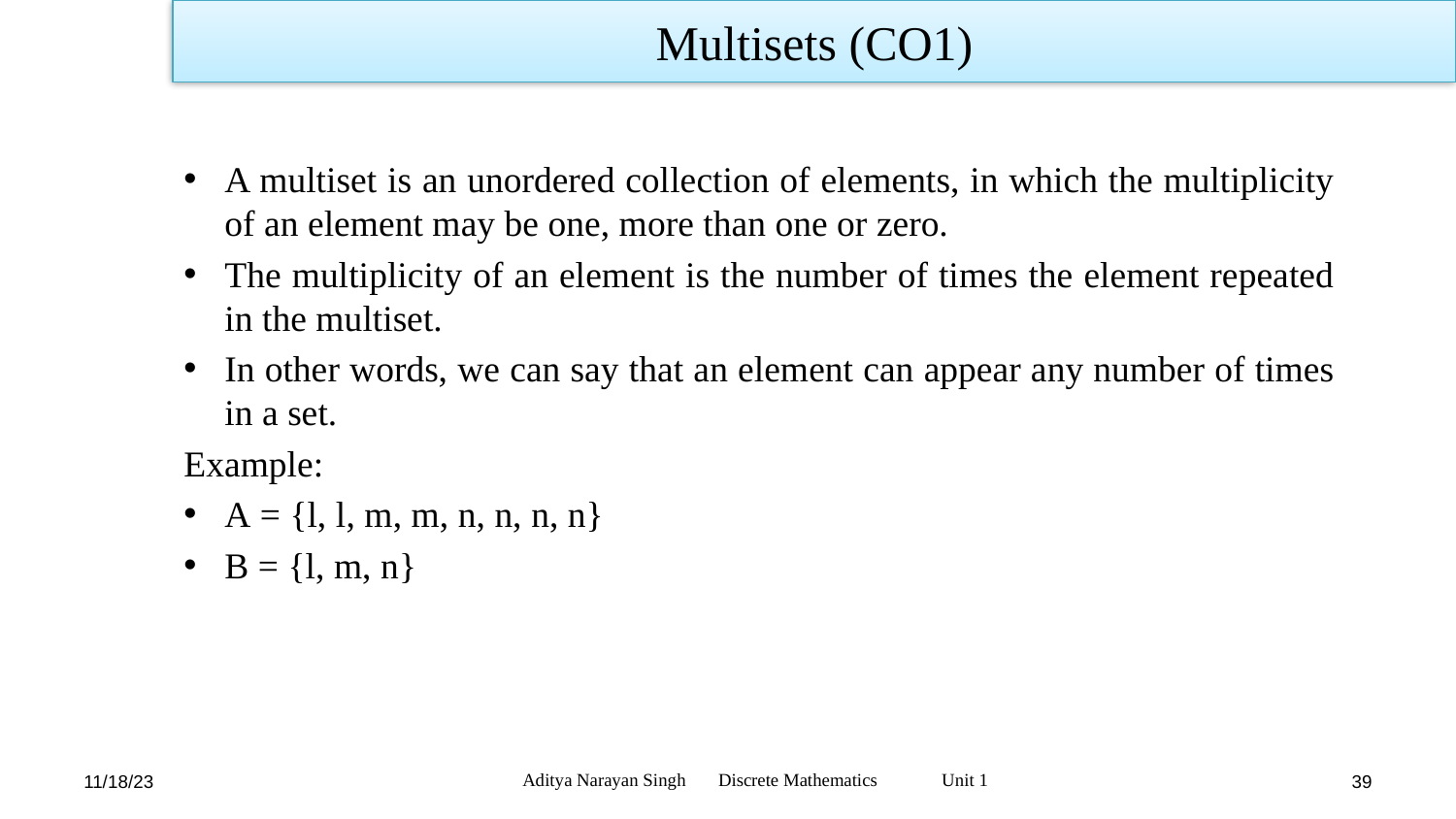

Multisets (CO1)

A multiset is an unordered collection of elements, in which the multiplicity of an element may be one, more than one or zero.
The multiplicity of an element is the number of times the element repeated in the multiset.
In other words, we can say that an element can appear any number of times in a set.
Example:
A = {l, l, m, m, n, n, n, n}
B = {l, m, n}

Aditya Narayan Singh       Discrete Mathematics              Unit 1
11/18/23
39